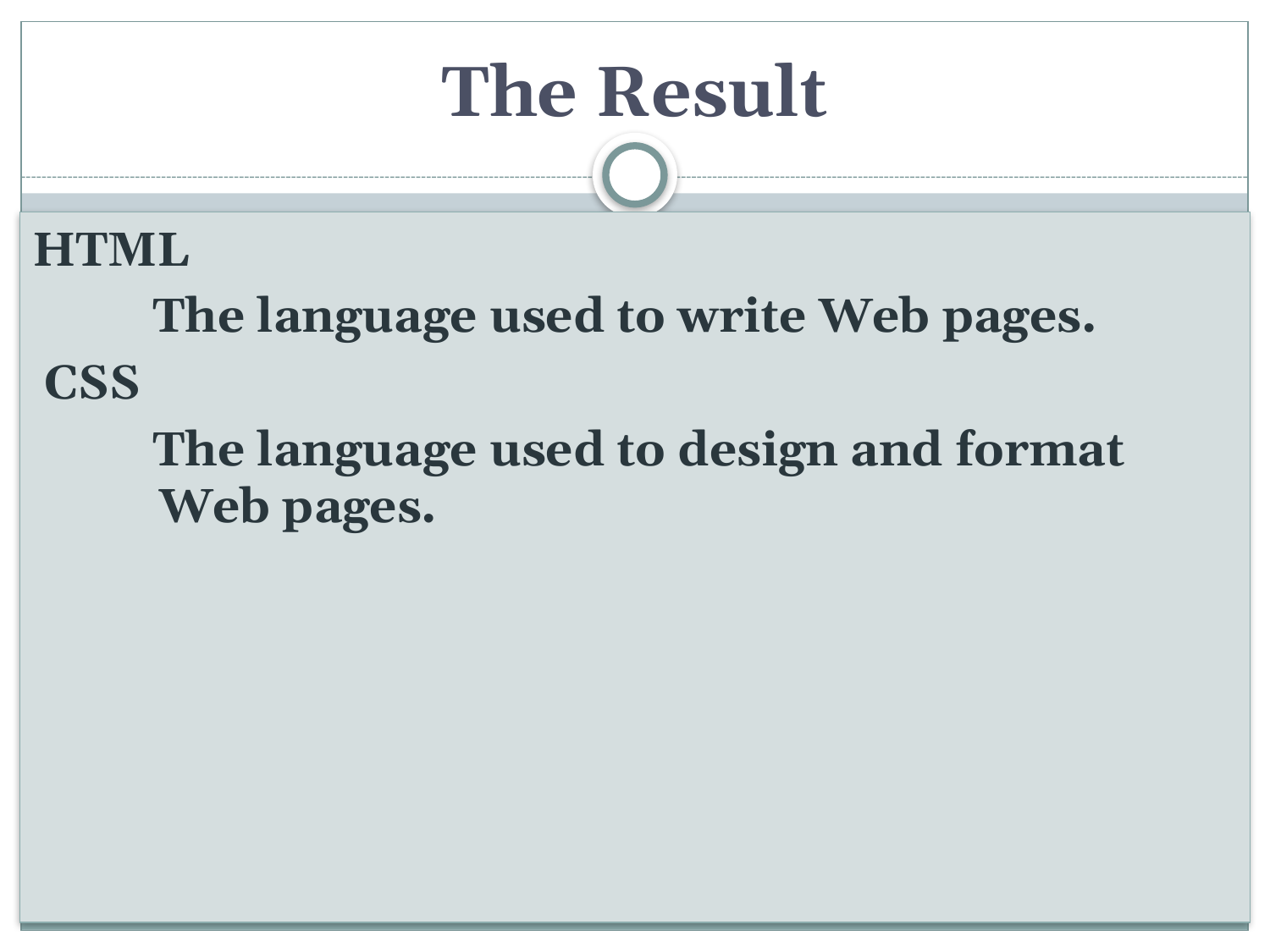

# The Result
HTML
          The language used to write Web pages.
 CSS
          The language used to design and format      	Web pages.